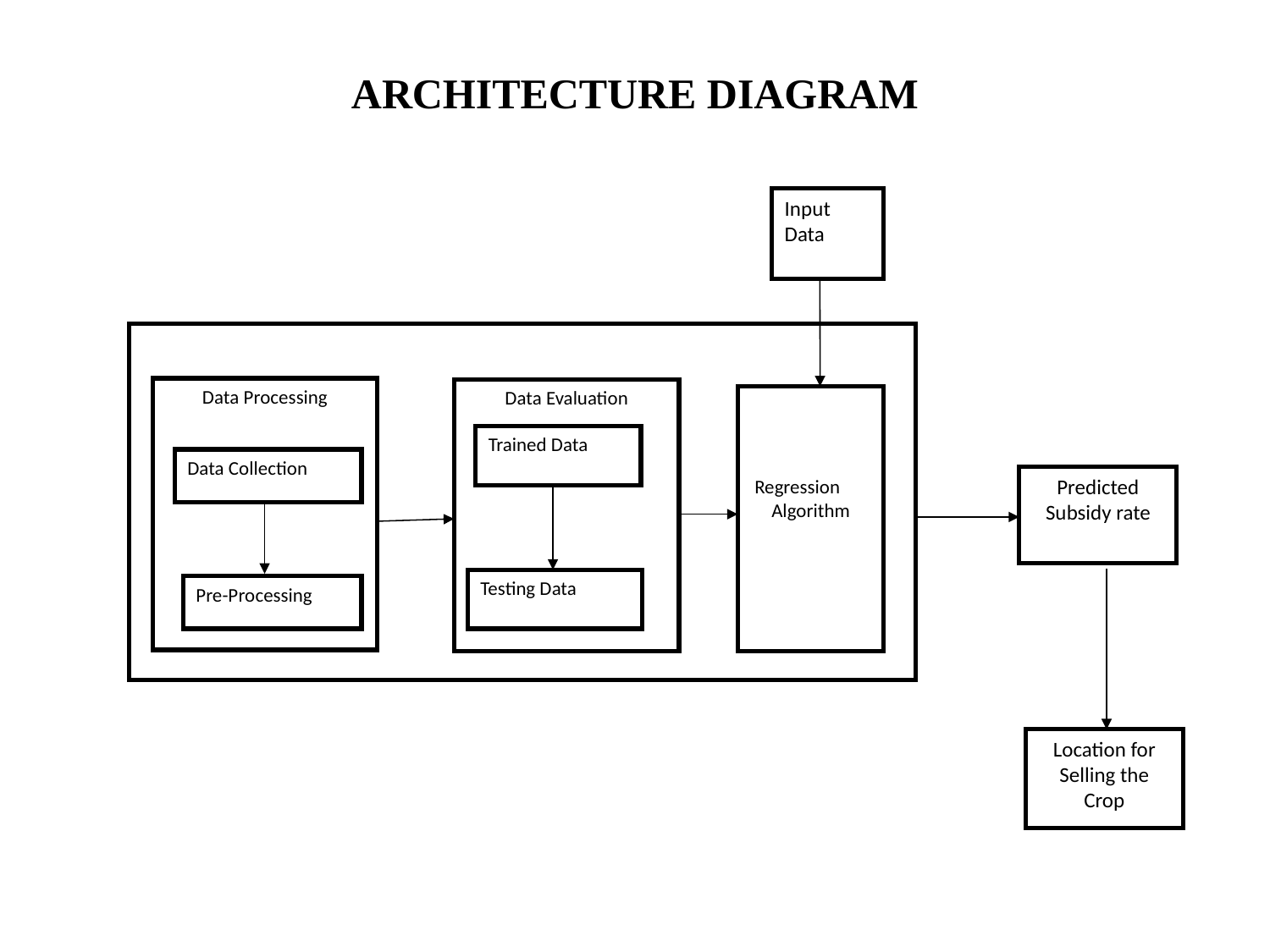

# ARCHITECTURE DIAGRAM
Input Data

Data Processing
Data Collection
Pre-Processing

Data Evaluation
Trained Data
Testing Data

Regression       Algorithm
Predicted Subsidy rate
Location for Selling the Crop